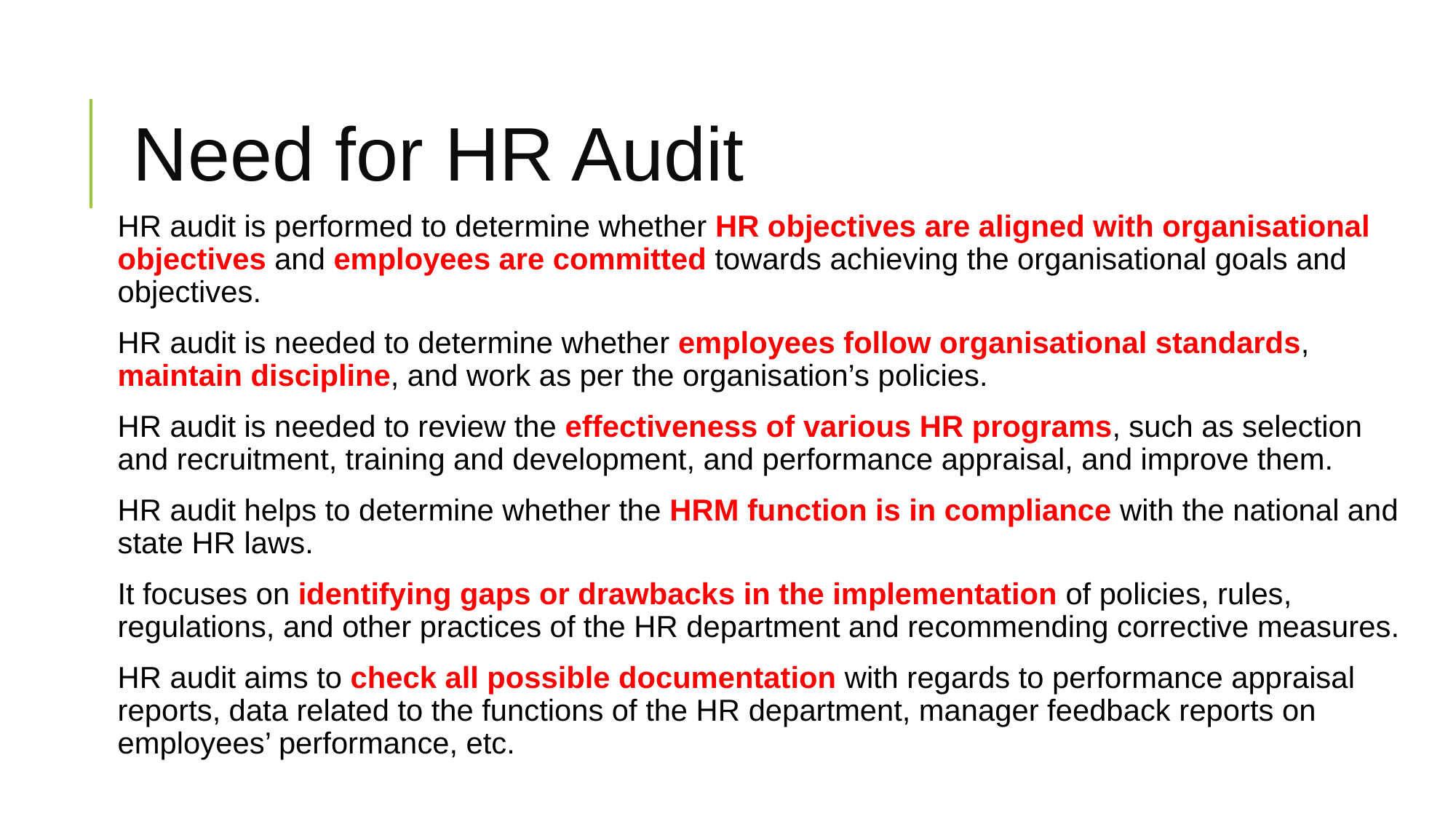

# Need for HR Audit
HR audit is performed to determine whether HR objectives are aligned with organisational objectives and employees are committed towards achieving the organisational goals and objectives.
HR audit is needed to determine whether employees follow organisational standards, maintain discipline, and work as per the organisation’s policies.
HR audit is needed to review the effectiveness of various HR programs, such as selection and recruitment, training and development, and performance appraisal, and improve them.
HR audit helps to determine whether the HRM function is in compliance with the national and state HR laws.
It focuses on identifying gaps or drawbacks in the implementation of policies, rules, regulations, and other practices of the HR department and recommending corrective measures.
HR audit aims to check all possible documentation with regards to performance appraisal reports, data related to the functions of the HR department, manager feedback reports on employees’ performance, etc.